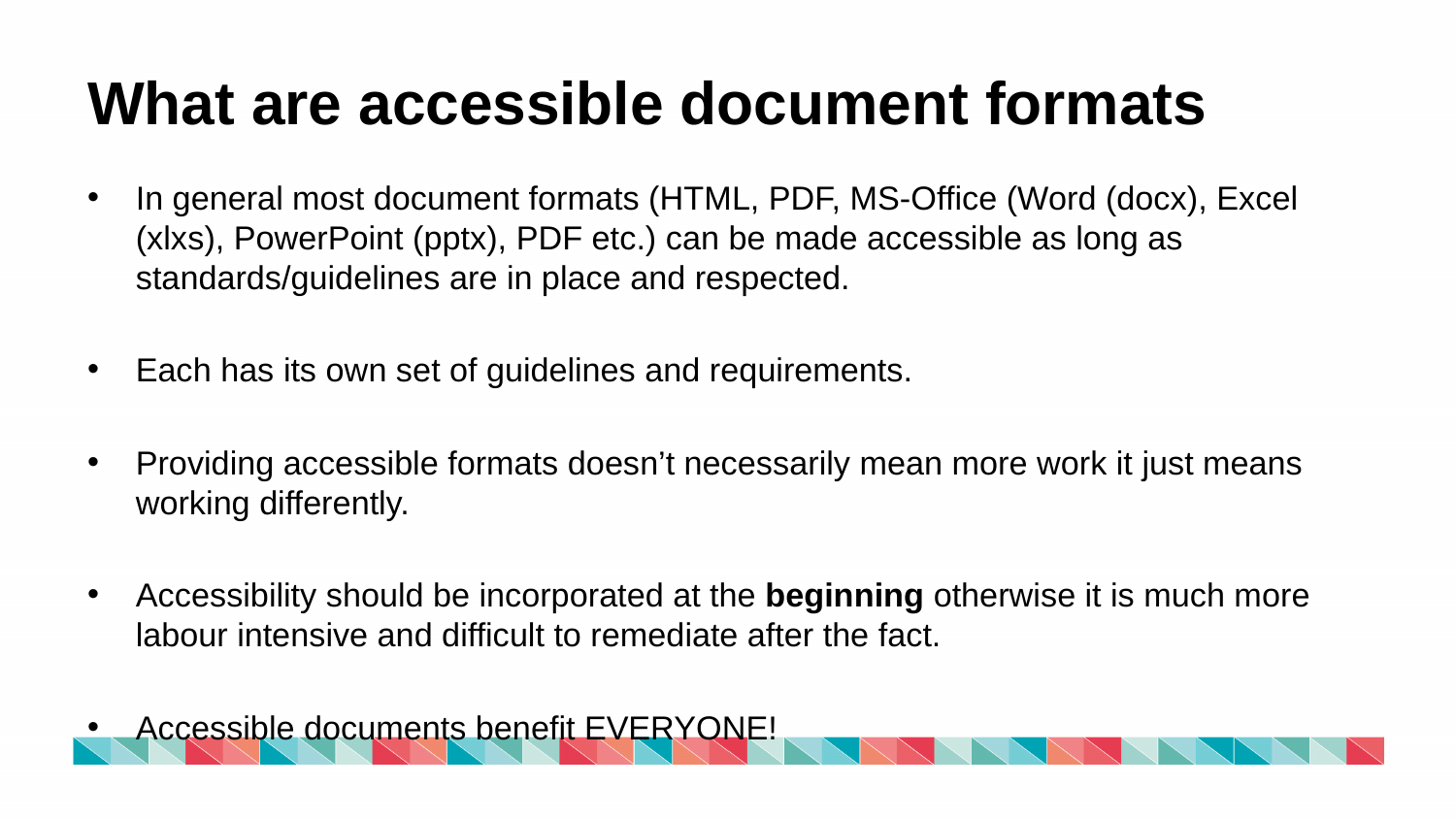

# What are accessible document formats
In general most document formats (HTML, PDF, MS-Office (Word (docx), Excel (xlxs), PowerPoint (pptx), PDF etc.) can be made accessible as long as standards/guidelines are in place and respected.

Each has its own set of guidelines and requirements.

Providing accessible formats doesn’t necessarily mean more work it just means working differently.

Accessibility should be incorporated at the beginning otherwise it is much more labour intensive and difficult to remediate after the fact.

Accessible documents benefit EVERYONE!